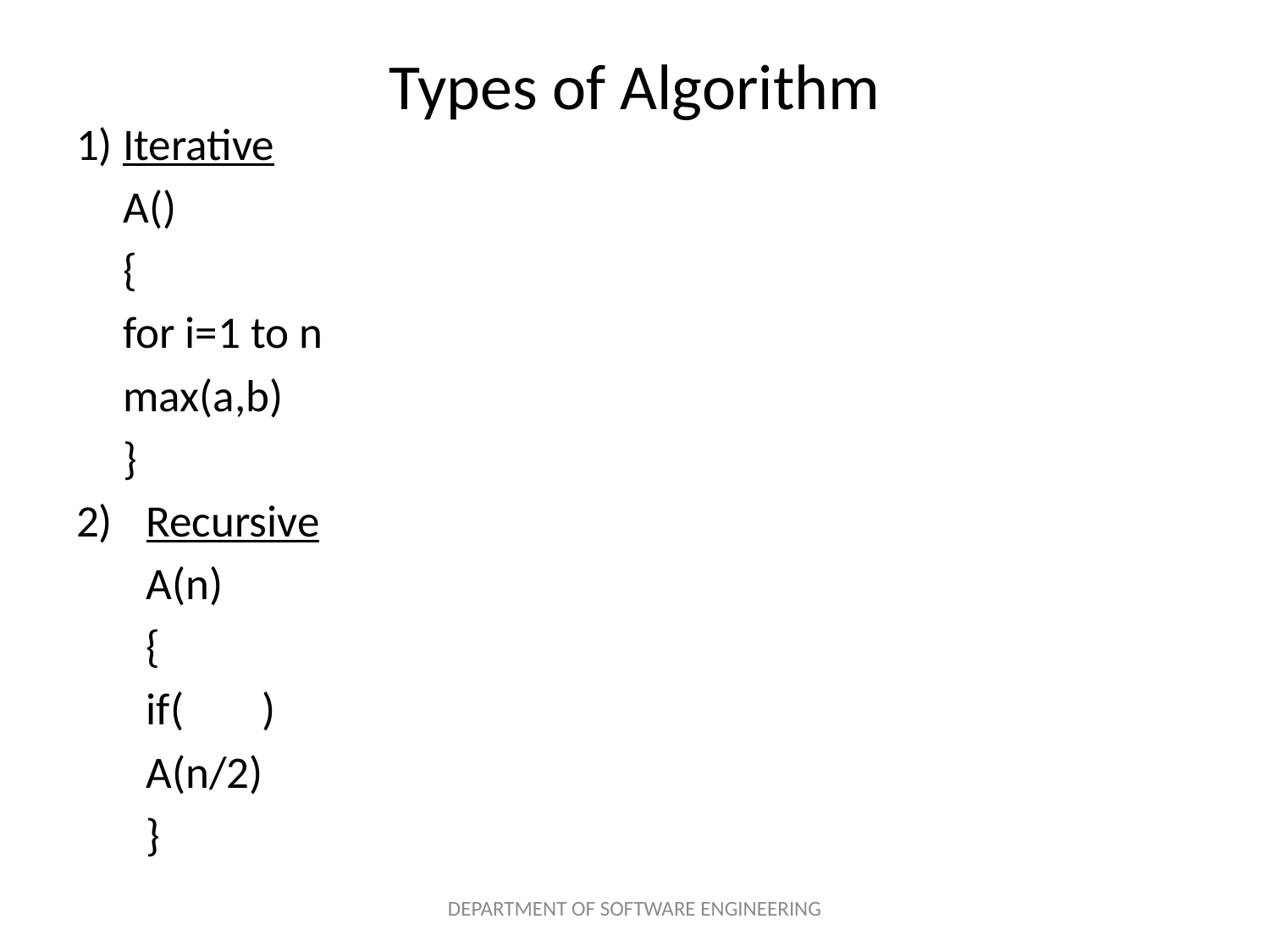

# Types of Algorithm
1)		Iterative
	A()
	{
	for i=1 to n
	max(a,b)
	}
Recursive
	A(n)
	{
	if(	)
	A(n/2)
	}
DEPARTMENT OF SOFTWARE ENGINEERING